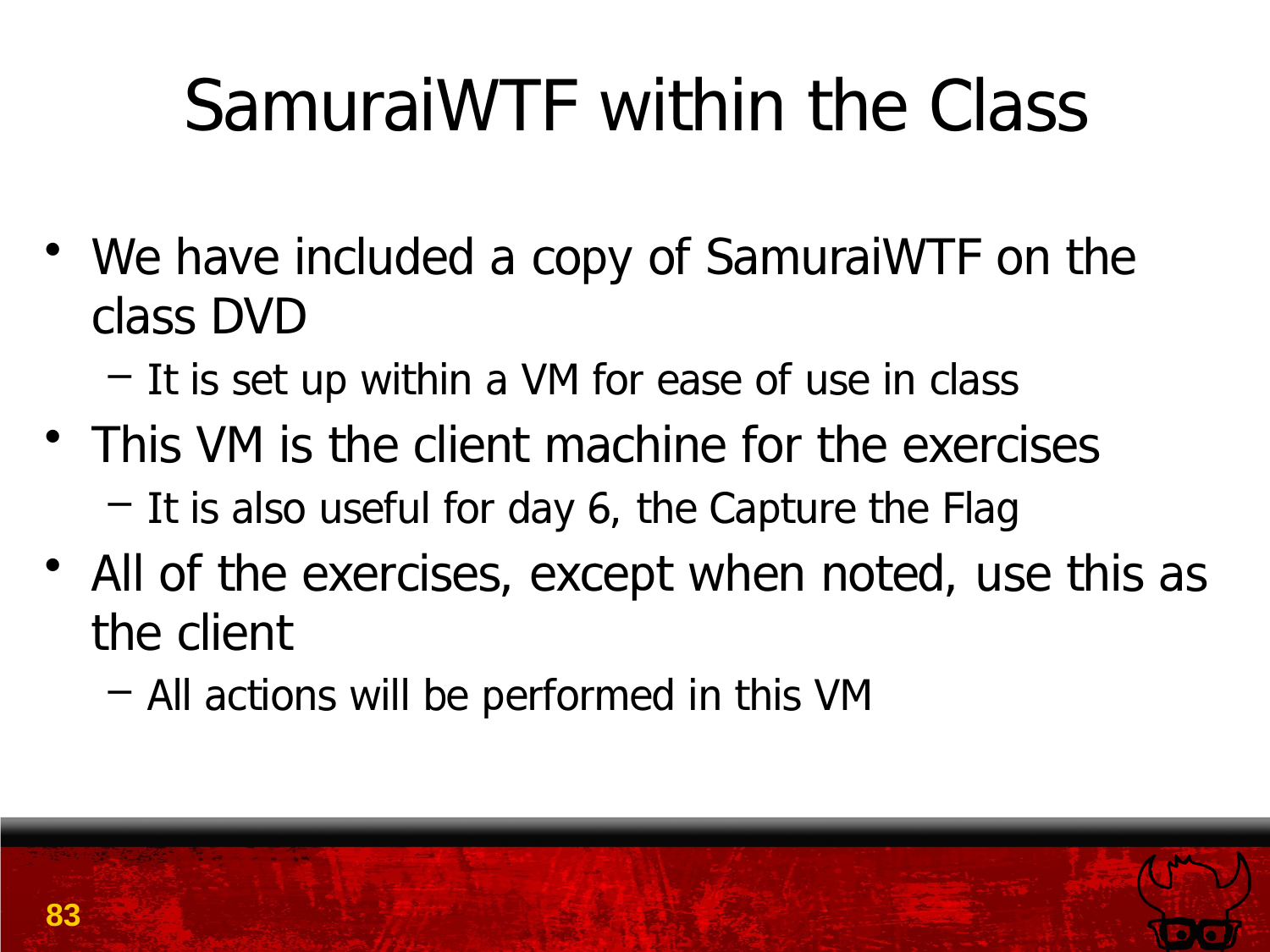

# SamuraiWTF within the Class
We have included a copy of SamuraiWTF on the class DVD
It is set up within a VM for ease of use in class
This VM is the client machine for the exercises
It is also useful for day 6, the Capture the Flag
All of the exercises, except when noted, use this as the client
All actions will be performed in this VM